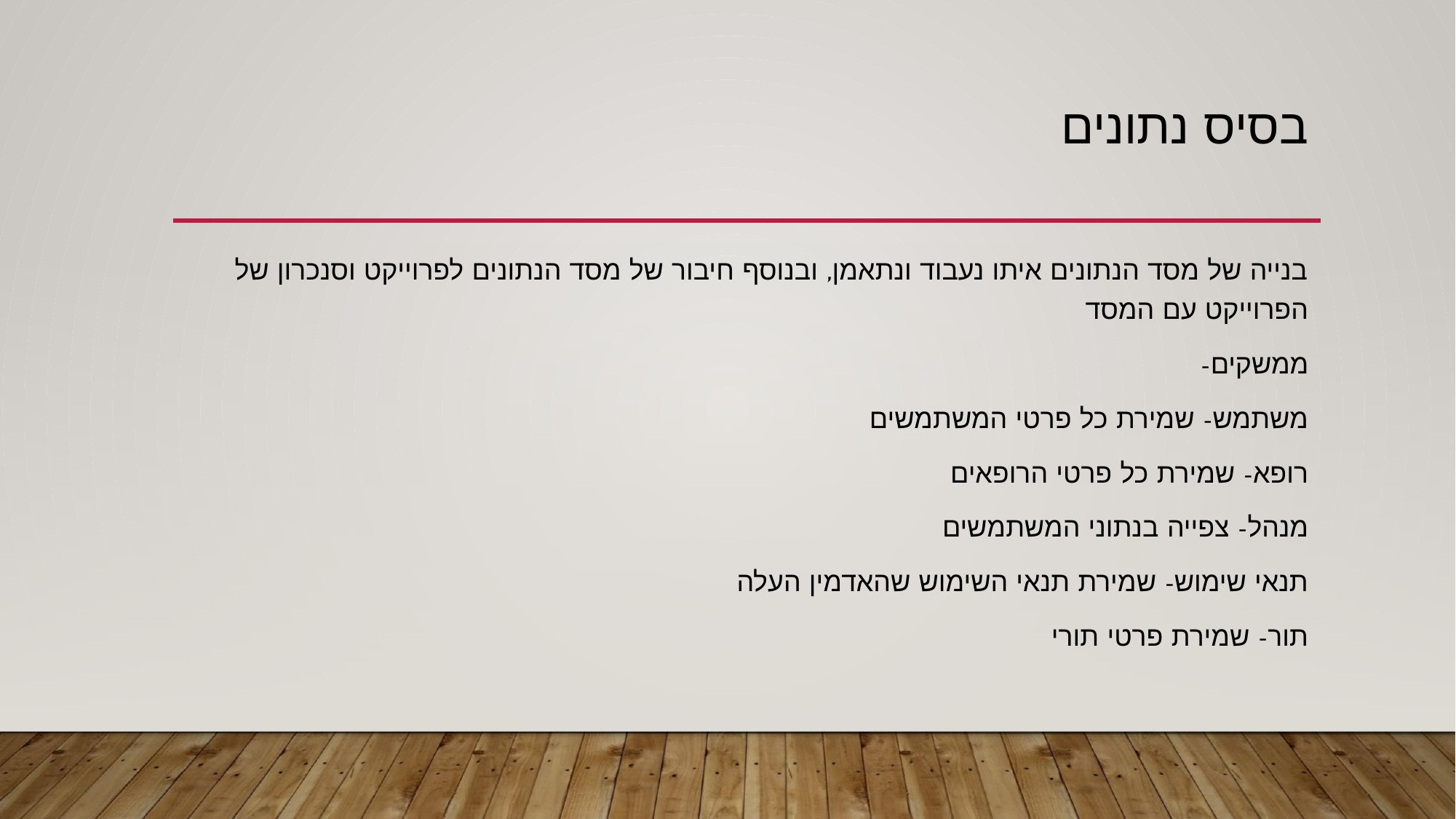

# בסיס נתונים

בנייה של מסד הנתונים איתו נעבוד ונתאמן, ובנוסף חיבור של מסד הנתונים לפרוייקט וסנכרון של הפרוייקט עם המסד
-ממשקים
משתמש- שמירת כל פרטי המשתמשים
רופא- שמירת כל פרטי הרופאים
מנהל- צפייה בנתוני המשתמשים
תנאי שימוש- שמירת תנאי השימוש שהאדמין העלה
תור- שמירת פרטי תורי